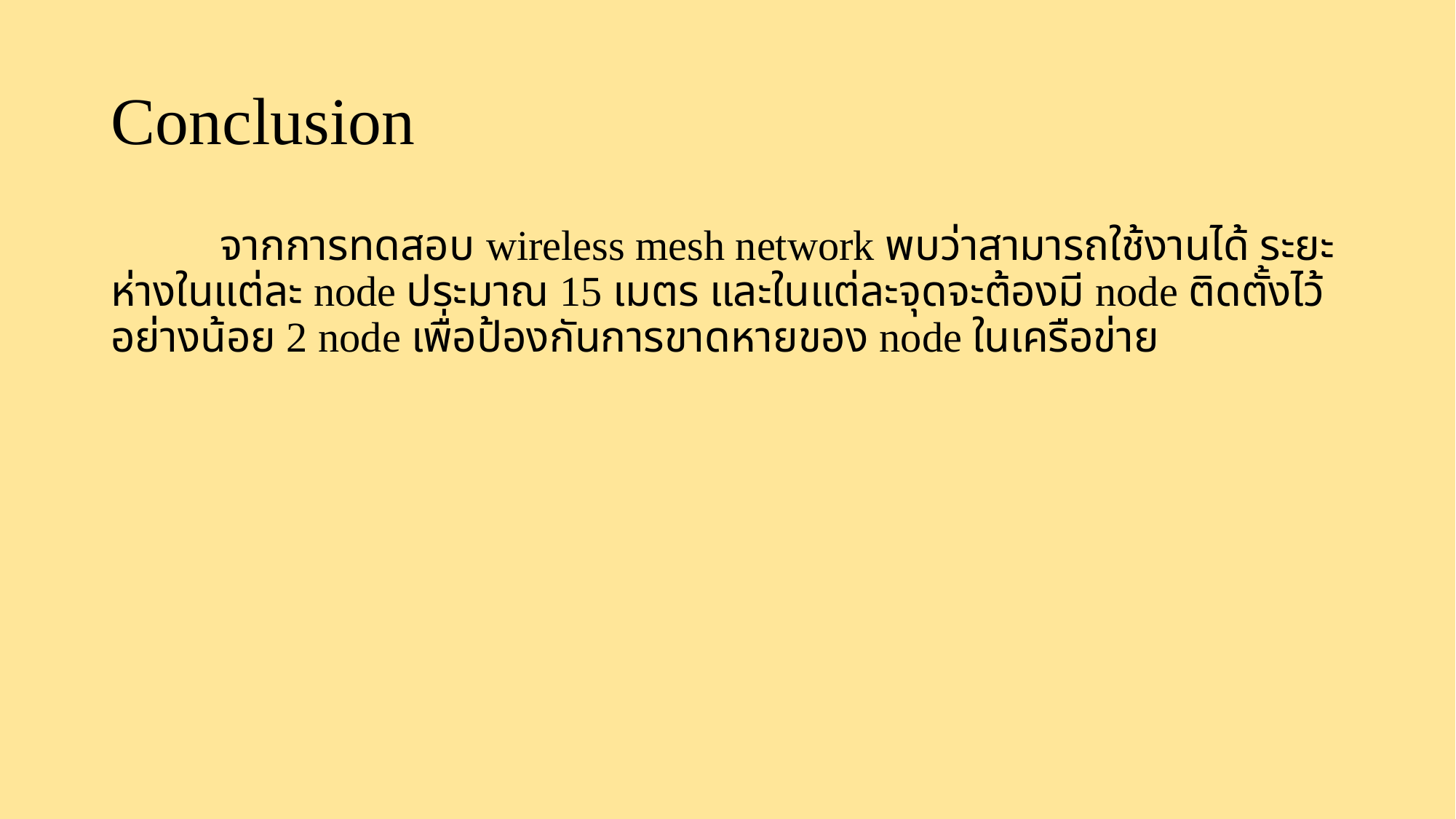

# Conclusion
	จากการทดสอบ wireless mesh network พบว่าสามารถใช้งานได้ ระยะห่างในแต่ละ node ประมาณ 15 เมตร และในแต่ละจุดจะต้องมี node ติดตั้งไว้อย่างน้อย 2 node เพื่อป้องกันการขาดหายของ node ในเครือข่าย